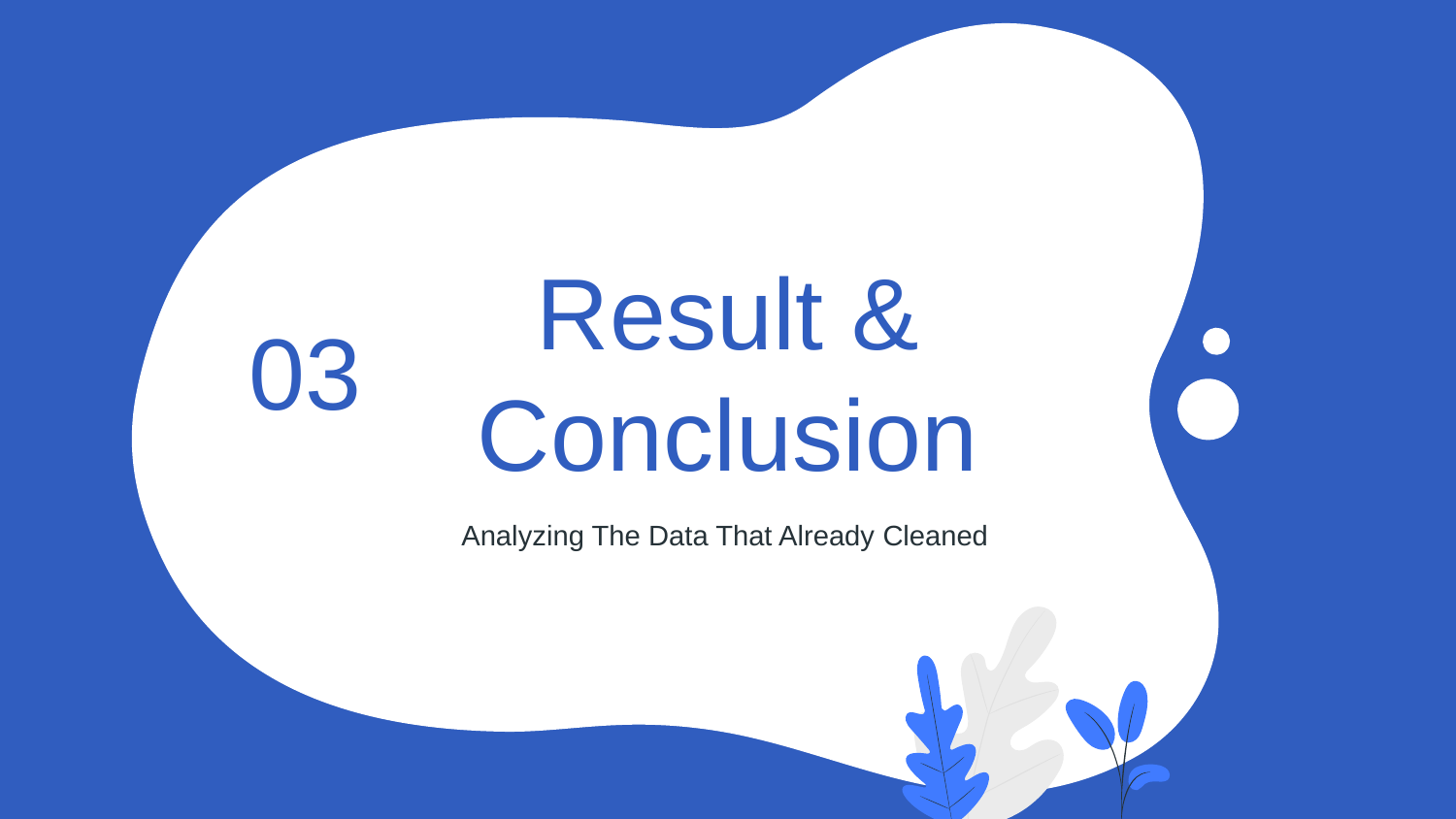

03
# Result & Conclusion
Analyzing The Data That Already Cleaned